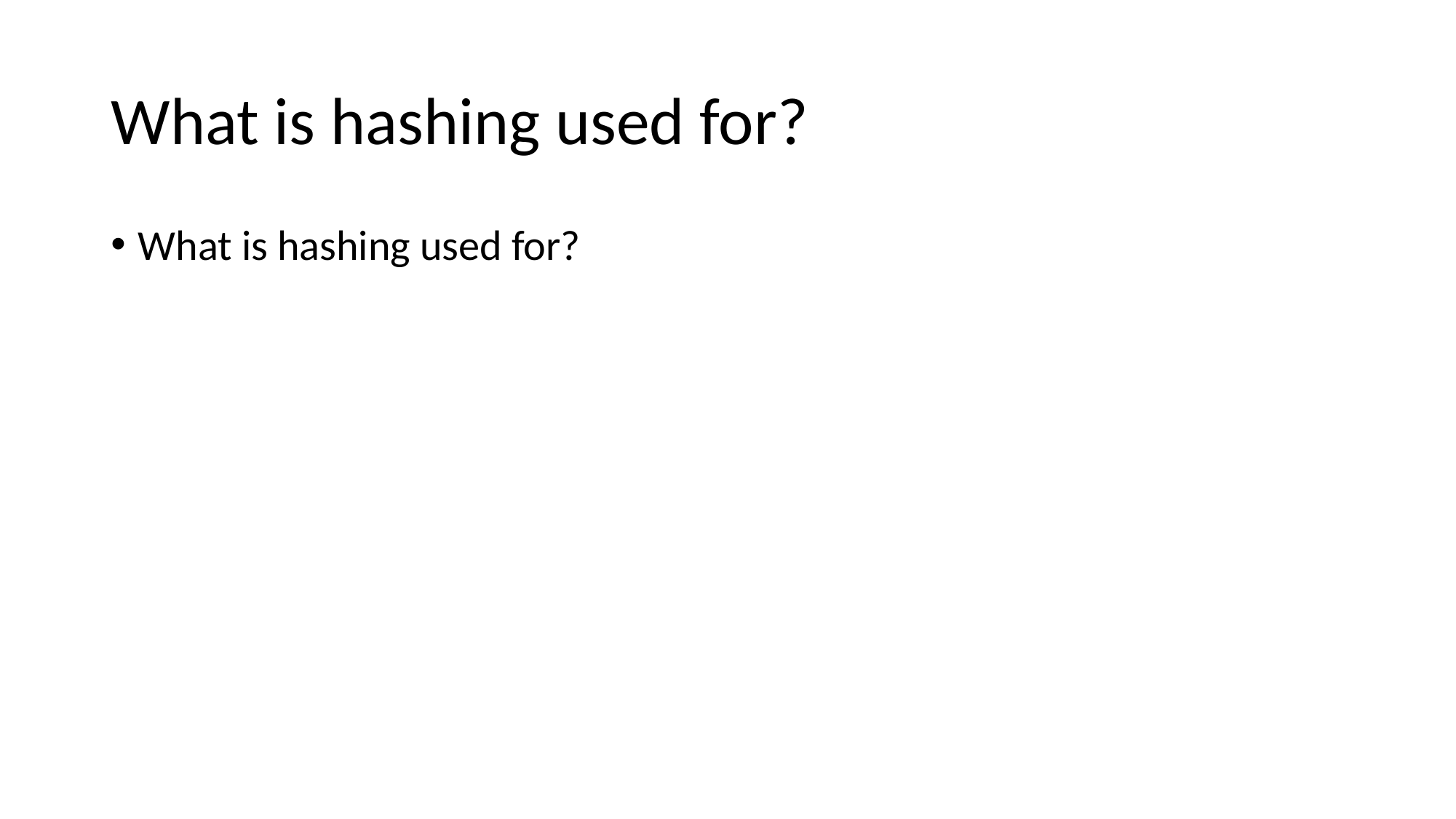

# What is hashing used for?
What is hashing used for?